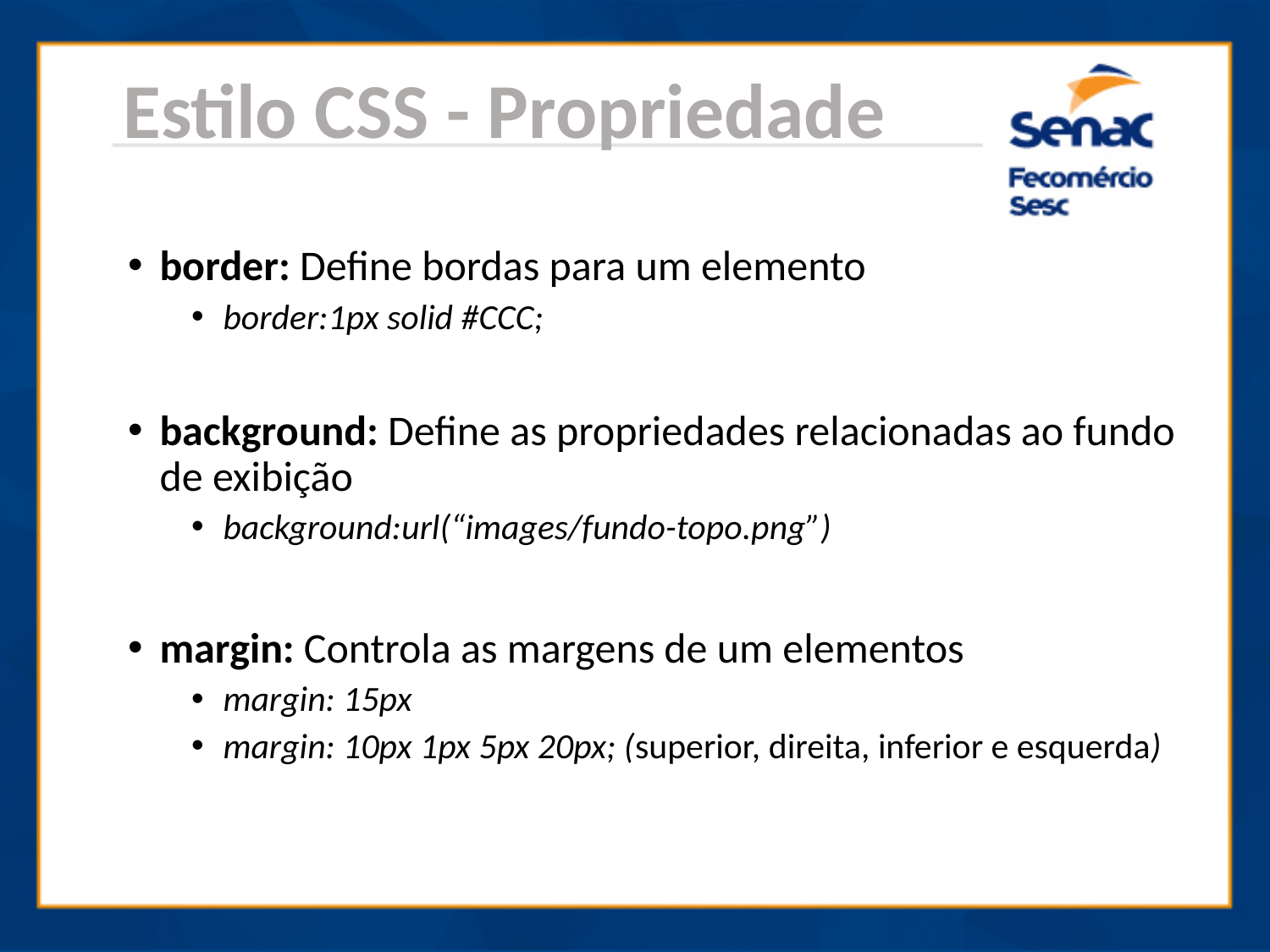

Estilo CSS - Propriedade
border: Define bordas para um elemento
border:1px solid #CCC;

background: Define as propriedades relacionadas ao fundo de exibição
background:url(“images/fundo-topo.png”)

margin: Controla as margens de um elementos
margin: 15px
margin: 10px 1px 5px 20px; (superior, direita, inferior e esquerda)